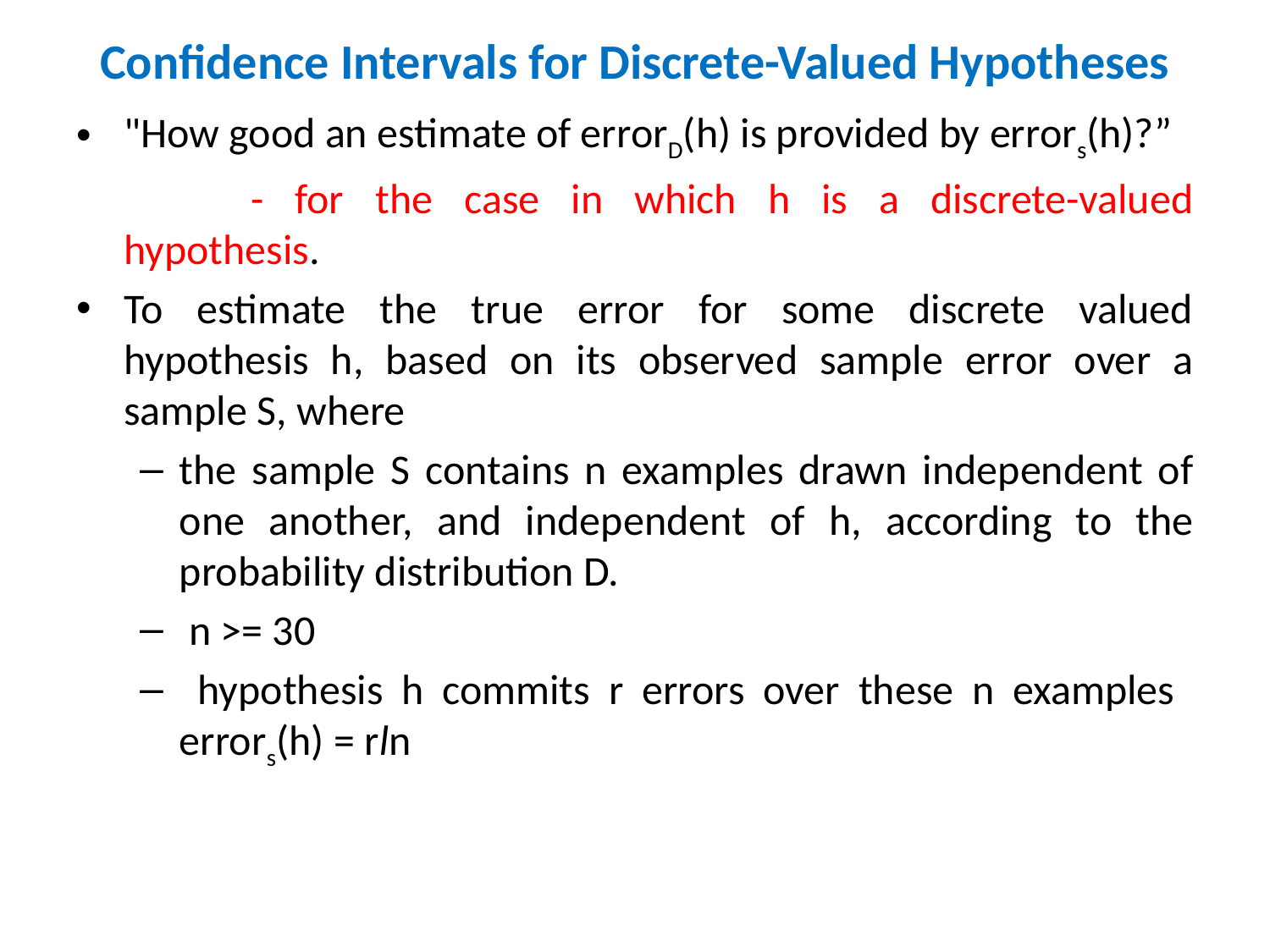

# Confidence Intervals for Discrete-Valued Hypotheses
"How good an estimate of errorD(h) is provided by errors(h)?”
		- for the case in which h is a discrete-valued hypothesis.
To estimate the true error for some discrete valued hypothesis h, based on its observed sample error over a sample S, where
the sample S contains n examples drawn independent of one another, and independent of h, according to the probability distribution D.
 n >= 30
 hypothesis h commits r errors over these n examples  errors(h) = rln